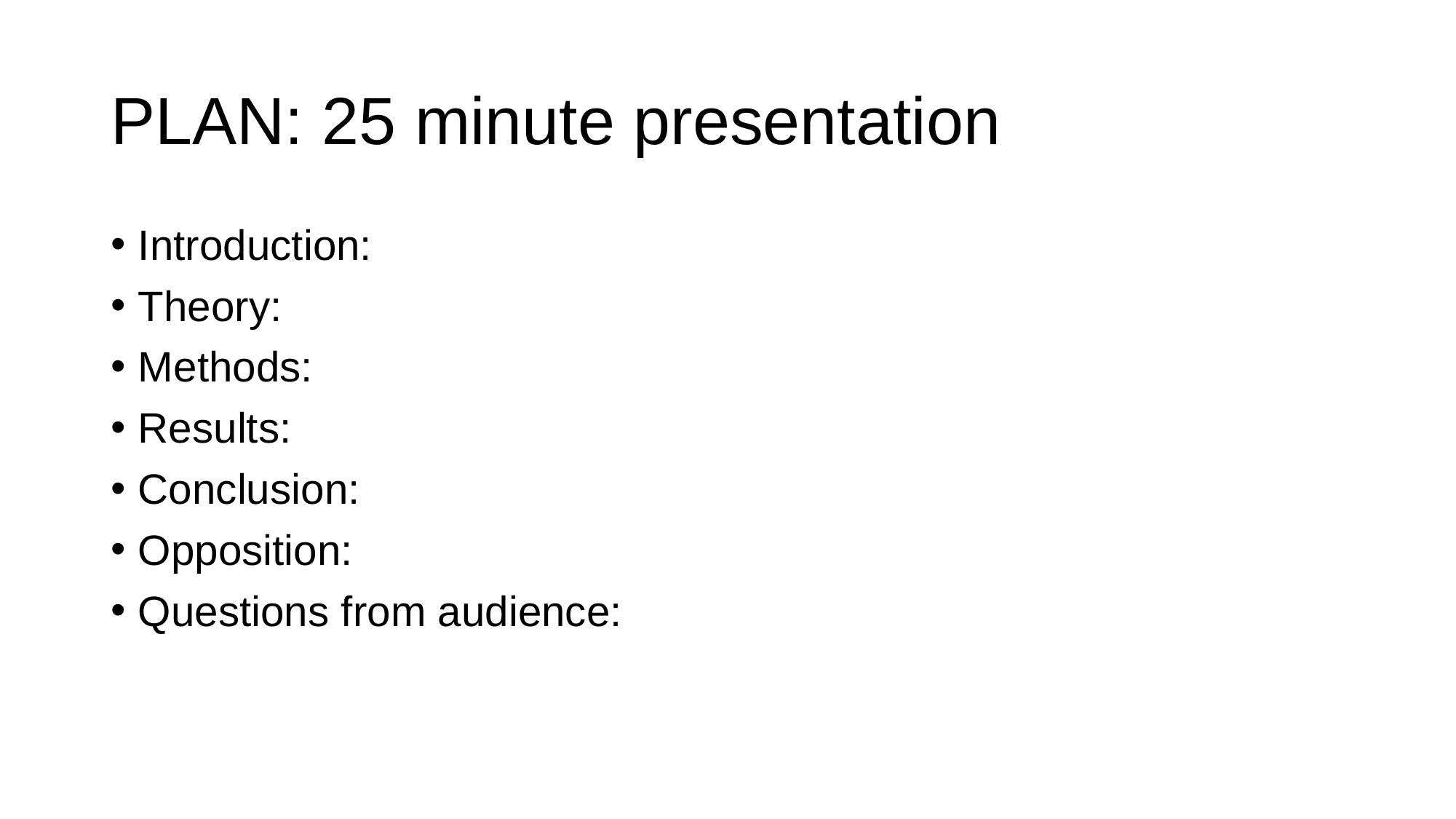

# PLAN: 25 minute presentation
Introduction:
Theory:
Methods:
Results:
Conclusion:
Opposition:
Questions from audience: